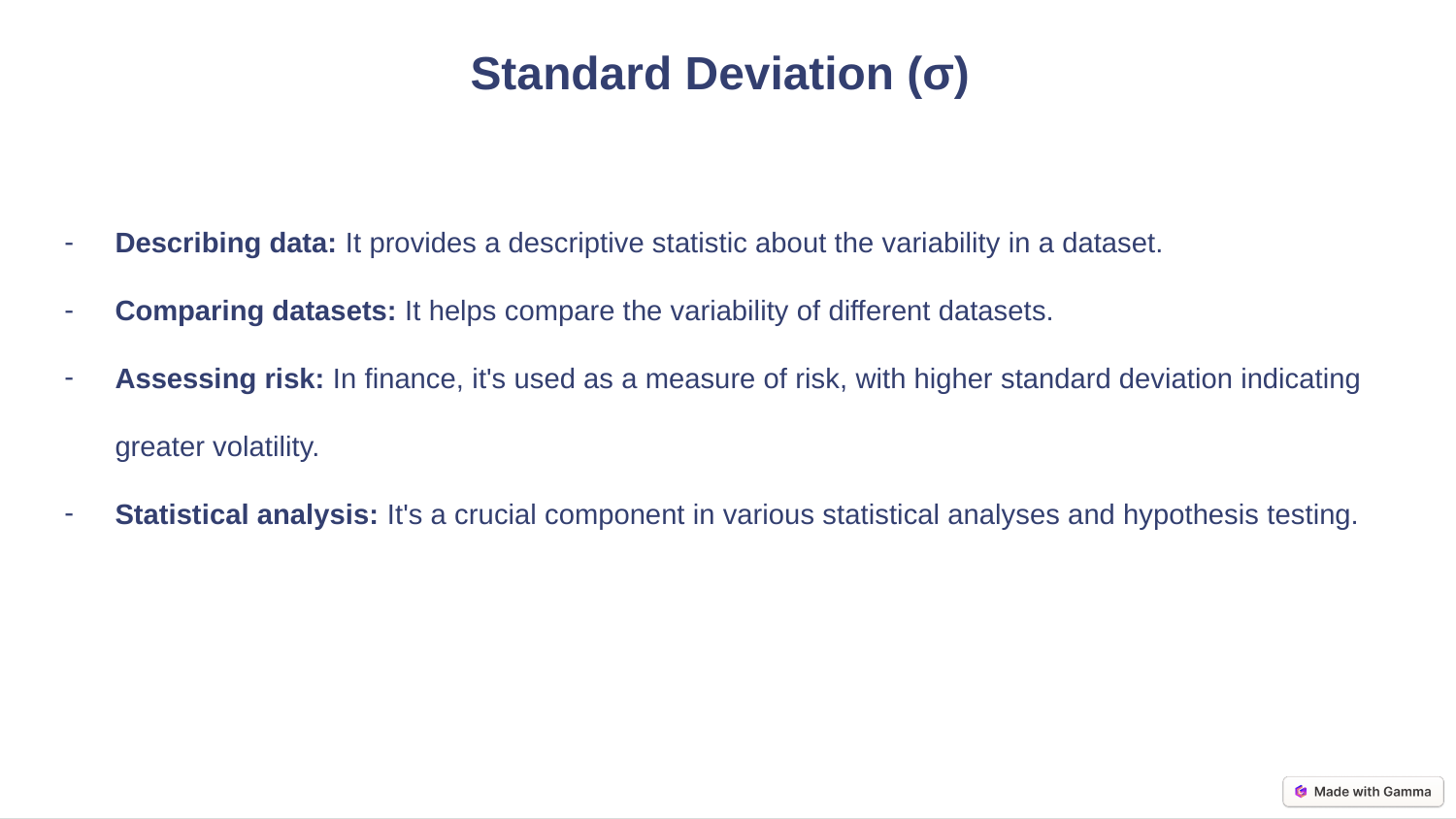

Standard Deviation (σ)
Describing data: It provides a descriptive statistic about the variability in a dataset.
Comparing datasets: It helps compare the variability of different datasets.
Assessing risk: In finance, it's used as a measure of risk, with higher standard deviation indicating greater volatility.
Statistical analysis: It's a crucial component in various statistical analyses and hypothesis testing.